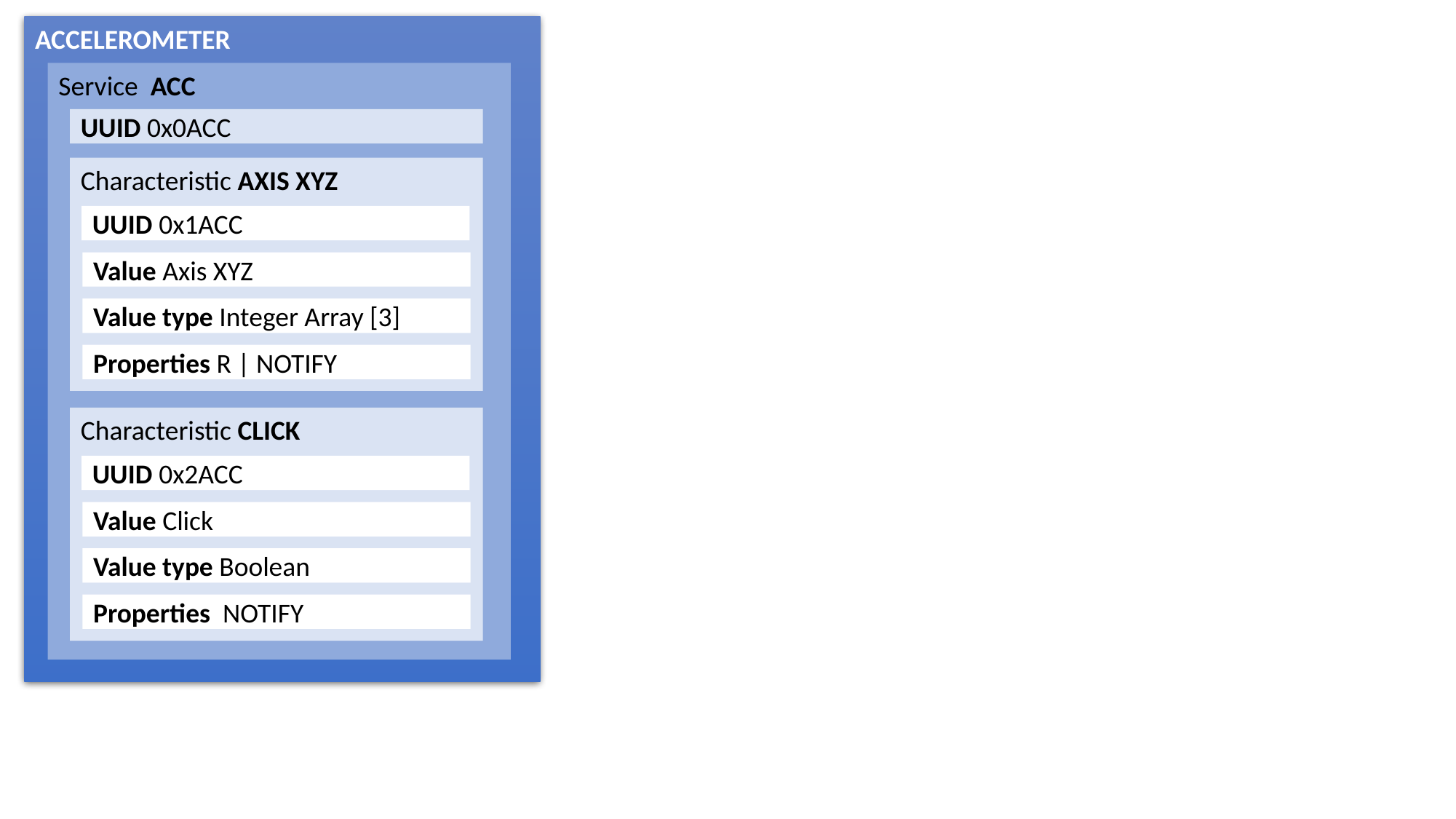

ACCELEROMETER
Service  ACC
UUID 0x0ACC
Characteristic AXIS XYZ
UUID 0x1ACC
Value Axis XYZ
Value type Integer Array [3]
Properties R | NOTIFY
Characteristic CLICK
UUID 0x2ACC
Value Click
Value type Boolean
Properties  NOTIFY